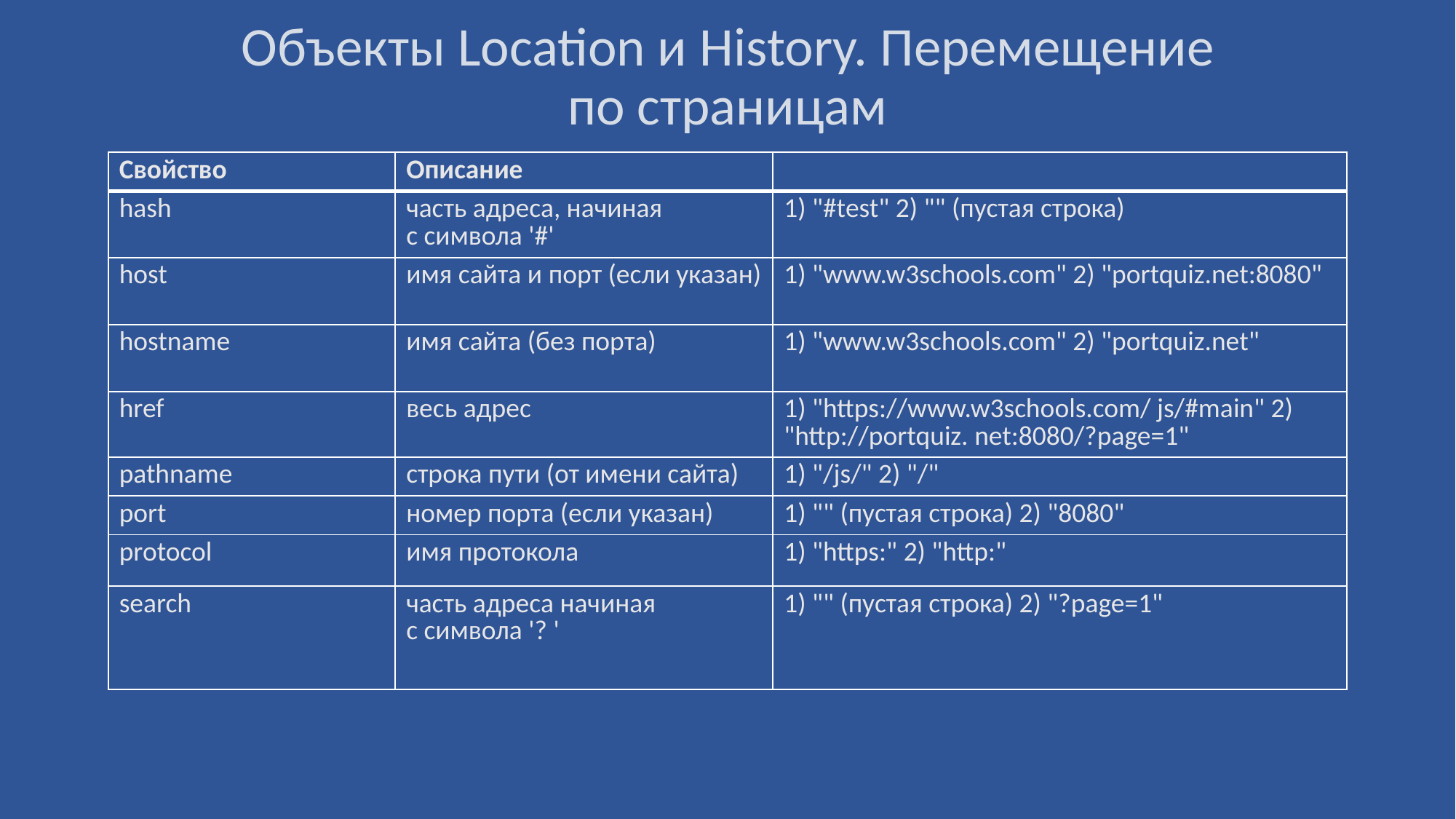

# Объекты Location и History. Перемещение по страницам
| Свойство | Описание |  |
| --- | --- | --- |
| hash | часть адреса, начиная с символа '#' | 1) "#test" 2) "" (пустая строка) |
| host | имя сайта и порт (если указан) | 1) "www.w3schools.com" 2) "portquiz.net:8080" |
| hostname | имя сайта (без порта) | 1) "www.w3schools.com" 2) "portquiz.net" |
| href | весь адрес | 1) "https://www.w3schools.com/ js/#main" 2) "http://portquiz. net:8080/?page=1" |
| pathname | строка пути (от имени сайта) | 1) "/js/" 2) "/" |
| port | номер порта (если указан) | 1) "" (пустая строка) 2) "8080" |
| protocol | имя протокола | 1) "https:" 2) "http:" |
| search | часть адреса начиная с символа '? ' | 1) "" (пустая строка) 2) "?page=1" |